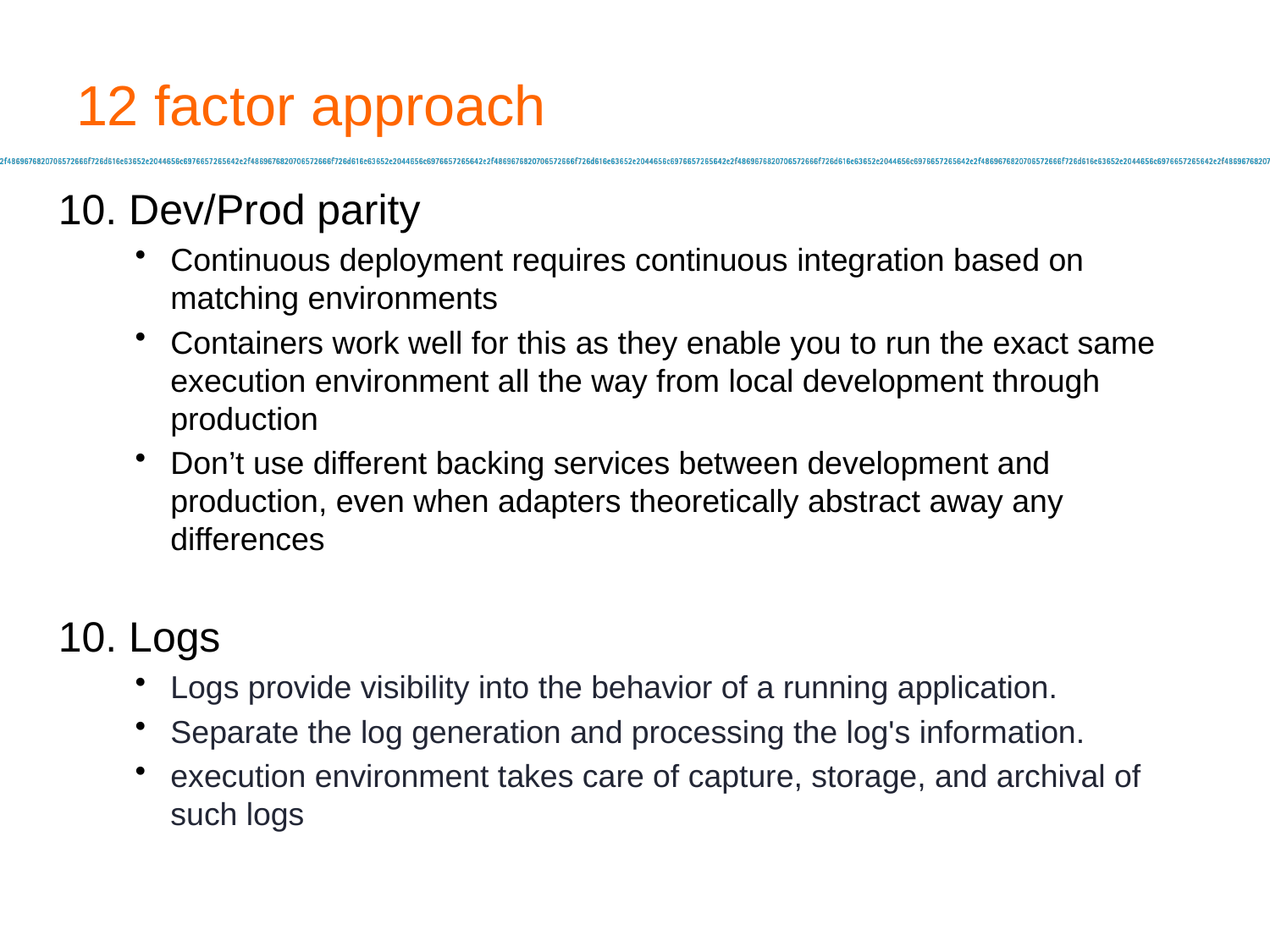

# 12 factor approach
10. Dev/Prod parity
Continuous deployment requires continuous integration based on matching environments
Containers work well for this as they enable you to run the exact same execution environment all the way from local development through production
Don’t use different backing services between development and production, even when adapters theoretically abstract away any differences

10. Logs
Logs provide visibility into the behavior of a running application.
Separate the log generation and processing the log's information.
execution environment takes care of capture, storage, and archival of such logs